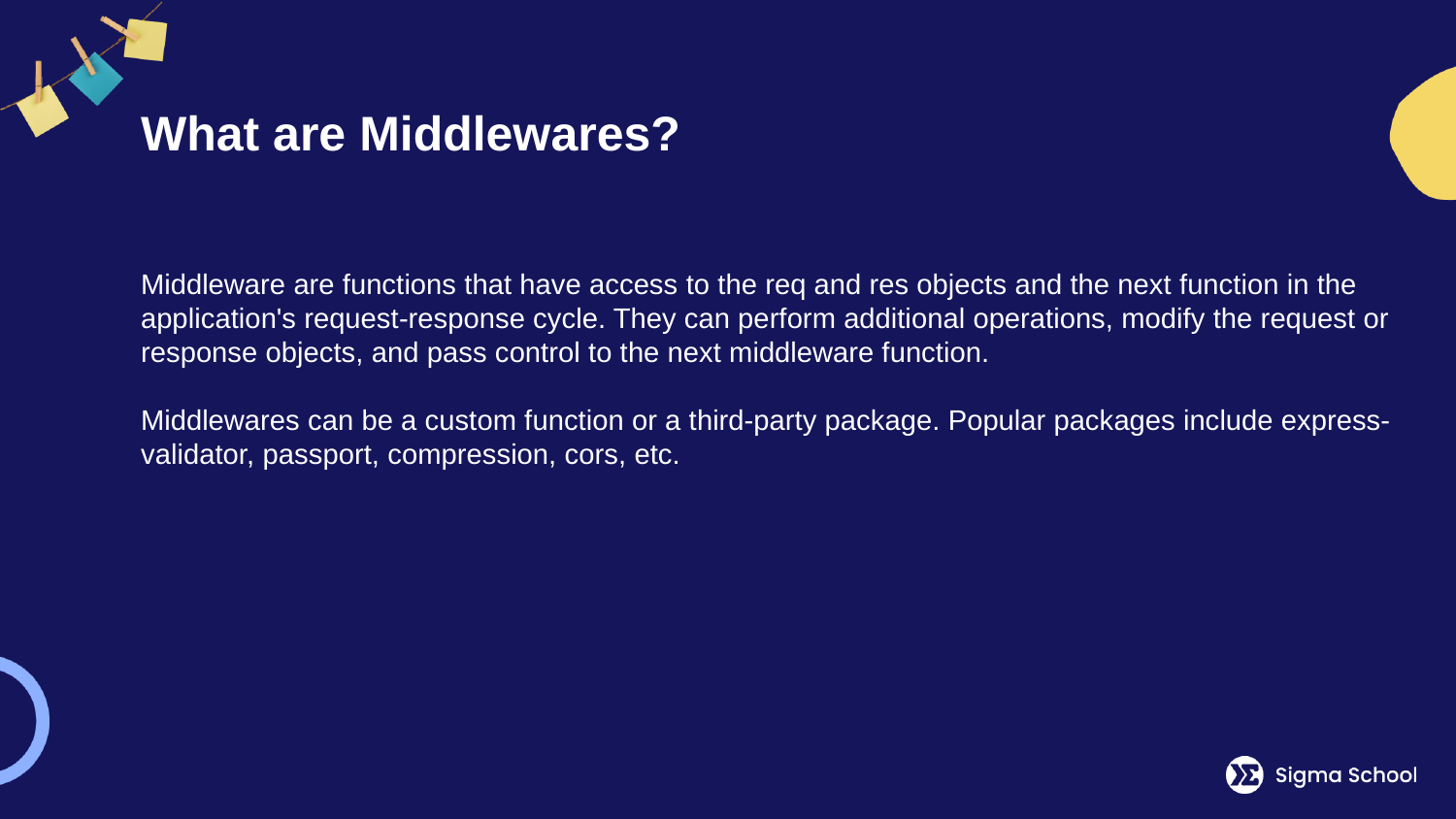

# What are Middlewares?
Middleware are functions that have access to the req and res objects and the next function in the application's request-response cycle. They can perform additional operations, modify the request or response objects, and pass control to the next middleware function.

Middlewares can be a custom function or a third-party package. Popular packages include express-validator, passport, compression, cors, etc.